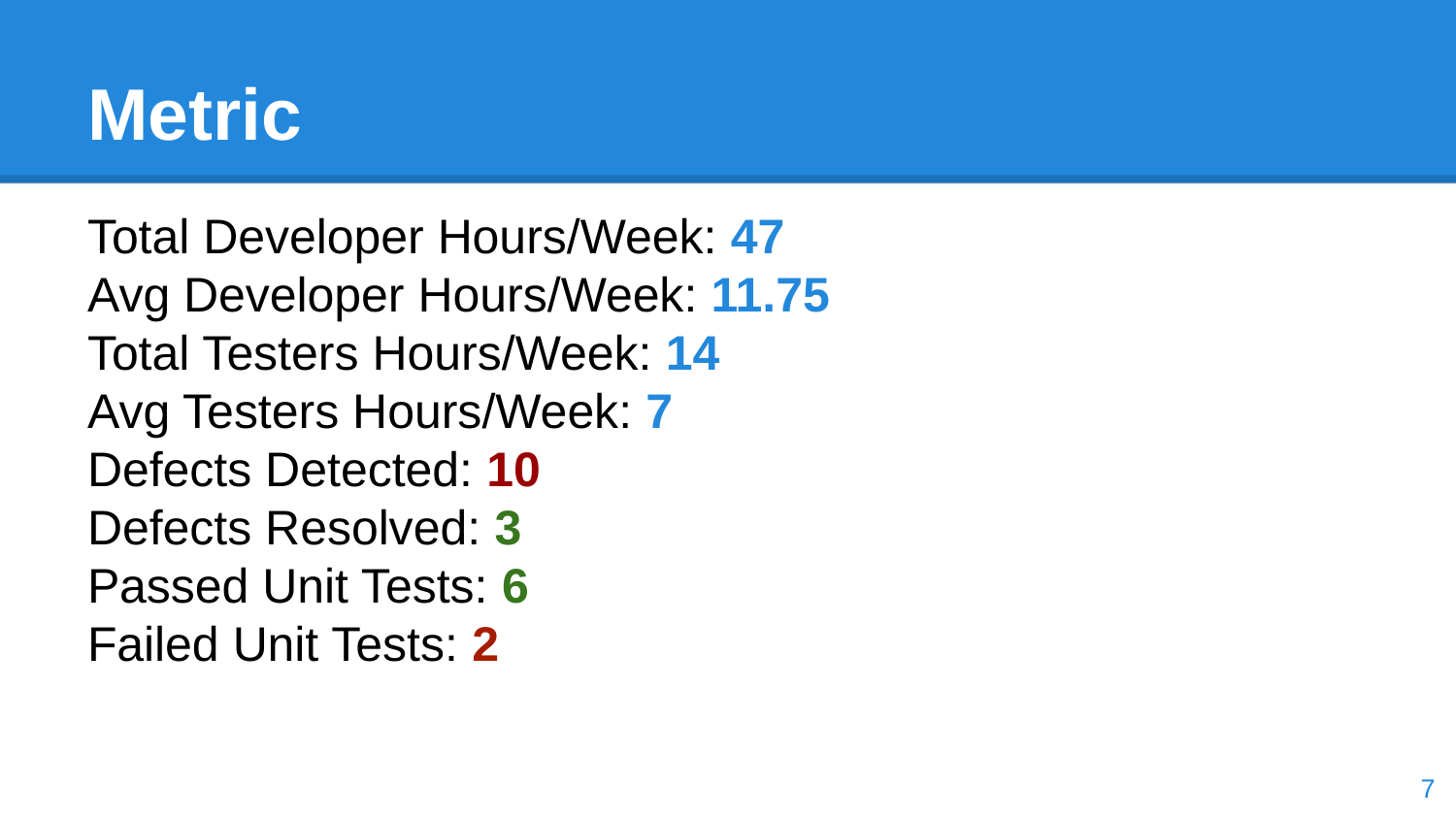

# Metric
Total Developer Hours/Week: 47
Avg Developer Hours/Week: 11.75
Total Testers Hours/Week: 14
Avg Testers Hours/Week: 7
Defects Detected: 10
Defects Resolved: 3
Passed Unit Tests: 6
Failed Unit Tests: 2

7